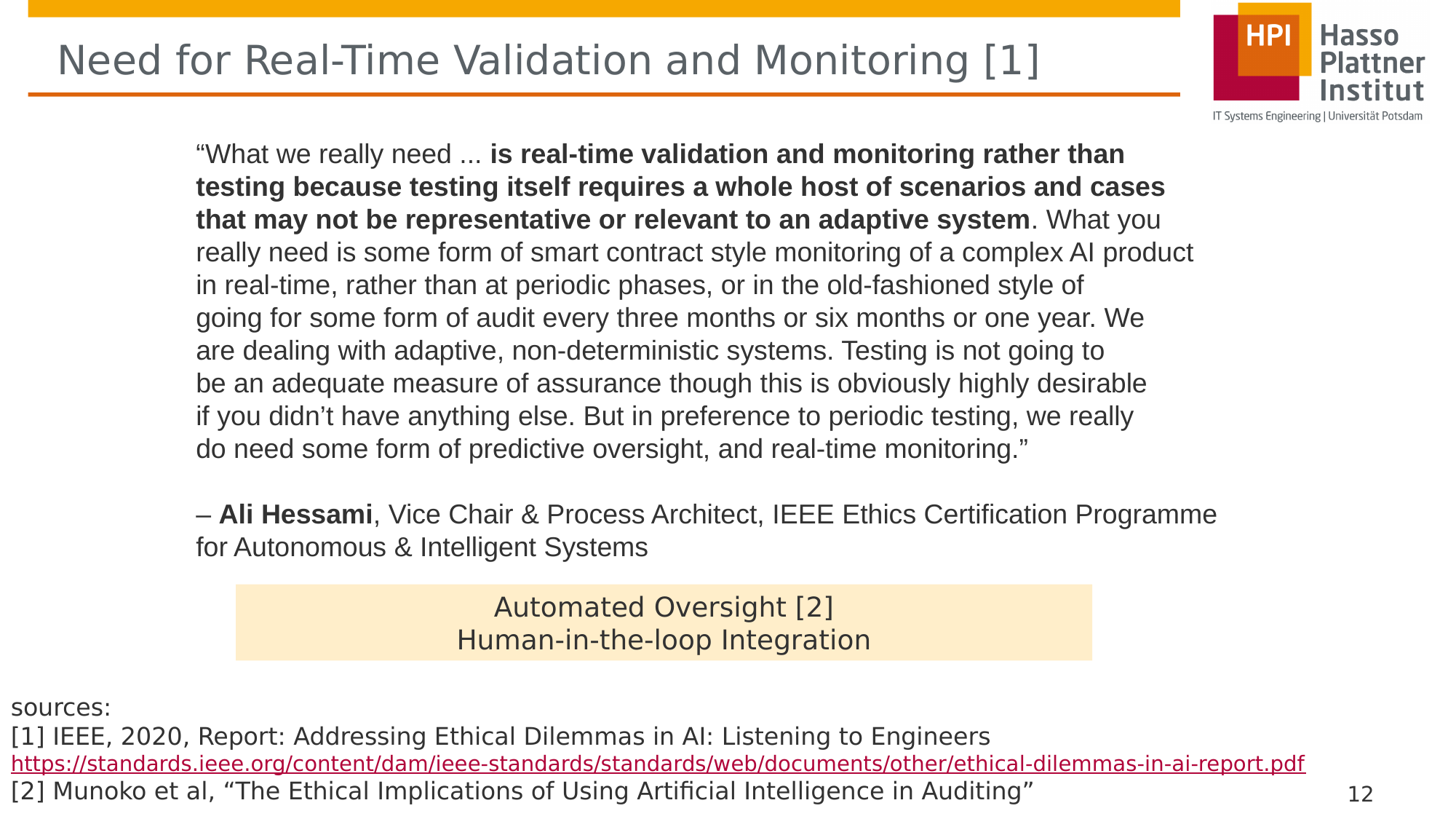

# Need for Real-Time Validation and Monitoring [1]
“What we really need ... is real-time validation and monitoring rather than
testing because testing itself requires a whole host of scenarios and cases that may not be representative or relevant to an adaptive system. What you really need is some form of smart contract style monitoring of a complex AI product
in real-time, rather than at periodic phases, or in the old-fashioned style of
going for some form of audit every three months or six months or one year. We
are dealing with adaptive, non-deterministic systems. Testing is not going to
be an adequate measure of assurance though this is obviously highly desirable
if you didn’t have anything else. But in preference to periodic testing, we really
do need some form of predictive oversight, and real-time monitoring.”
– Ali Hessami, Vice Chair & Process Architect, IEEE Ethics Certification Programme for Autonomous & Intelligent Systems
Automated Oversight [2]
Human-in-the-loop Integration
sources:
[1] IEEE, 2020, Report: Addressing Ethical Dilemmas in AI: Listening to Engineers  https://standards.ieee.org/content/dam/ieee-standards/standards/web/documents/other/ethical-dilemmas-in-ai-report.pdf
[2] Munoko et al, “The Ethical Implications of Using Artificial Intelligence in Auditing”
12